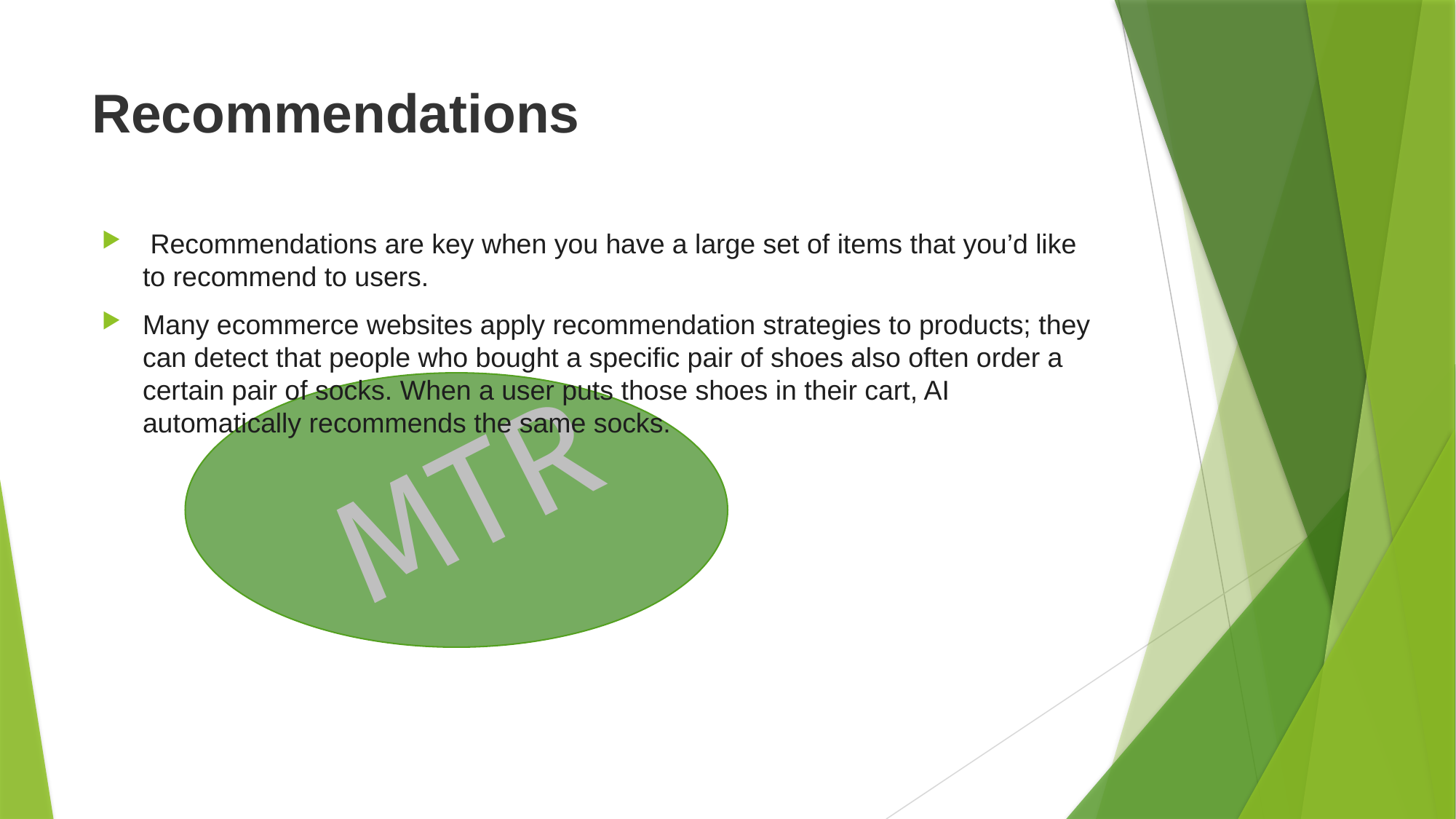

# Recommendations
 Recommendations are key when you have a large set of items that you’d like to recommend to users.
Many ecommerce websites apply recommendation strategies to products; they can detect that people who bought a specific pair of shoes also often order a certain pair of socks. When a user puts those shoes in their cart, AI automatically recommends the same socks.